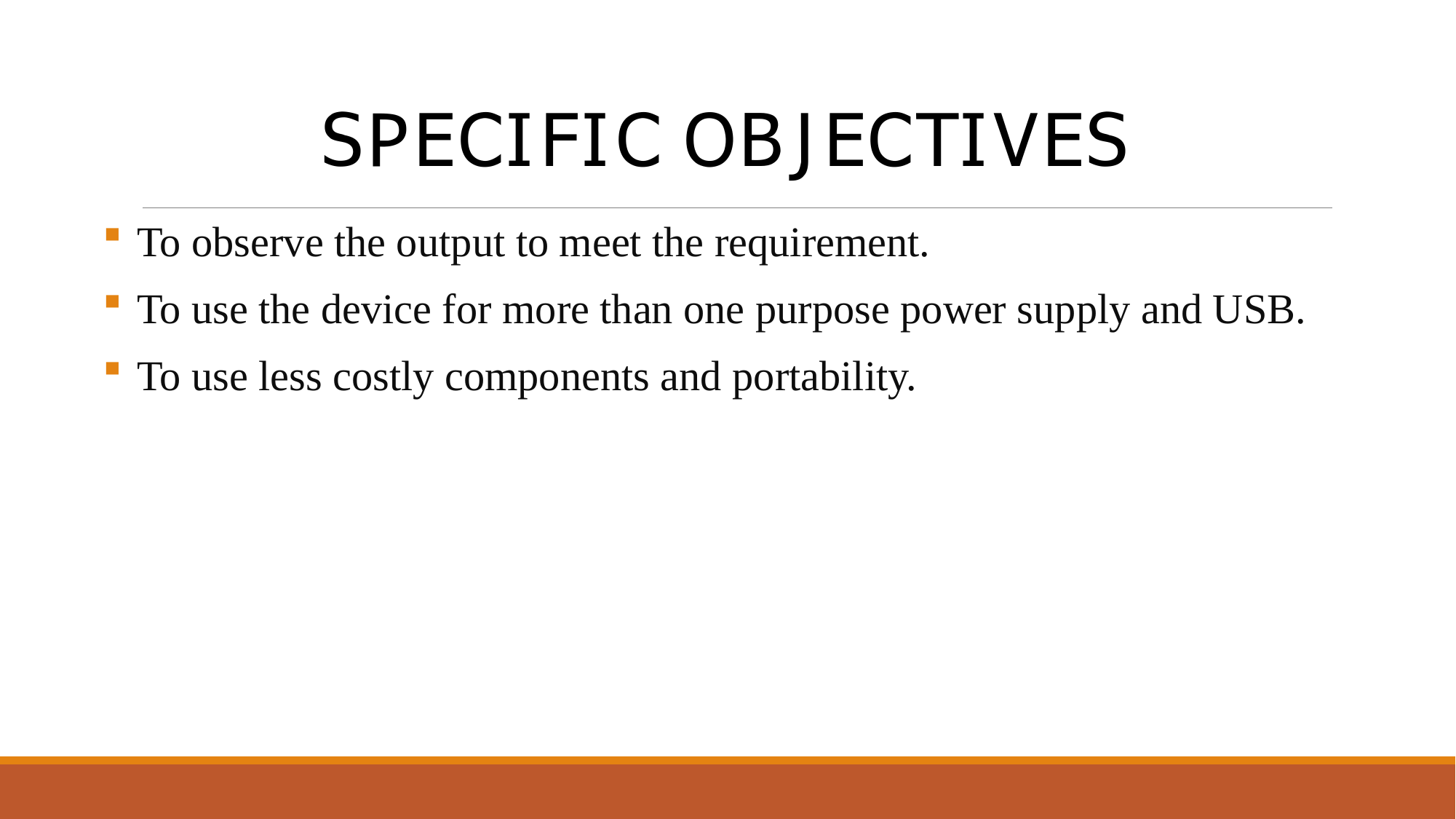

# SPECIFIC OBJECTIVES
To observe the output to meet the requirement.
To use the device for more than one purpose power supply and USB.
To use less costly components and portability.